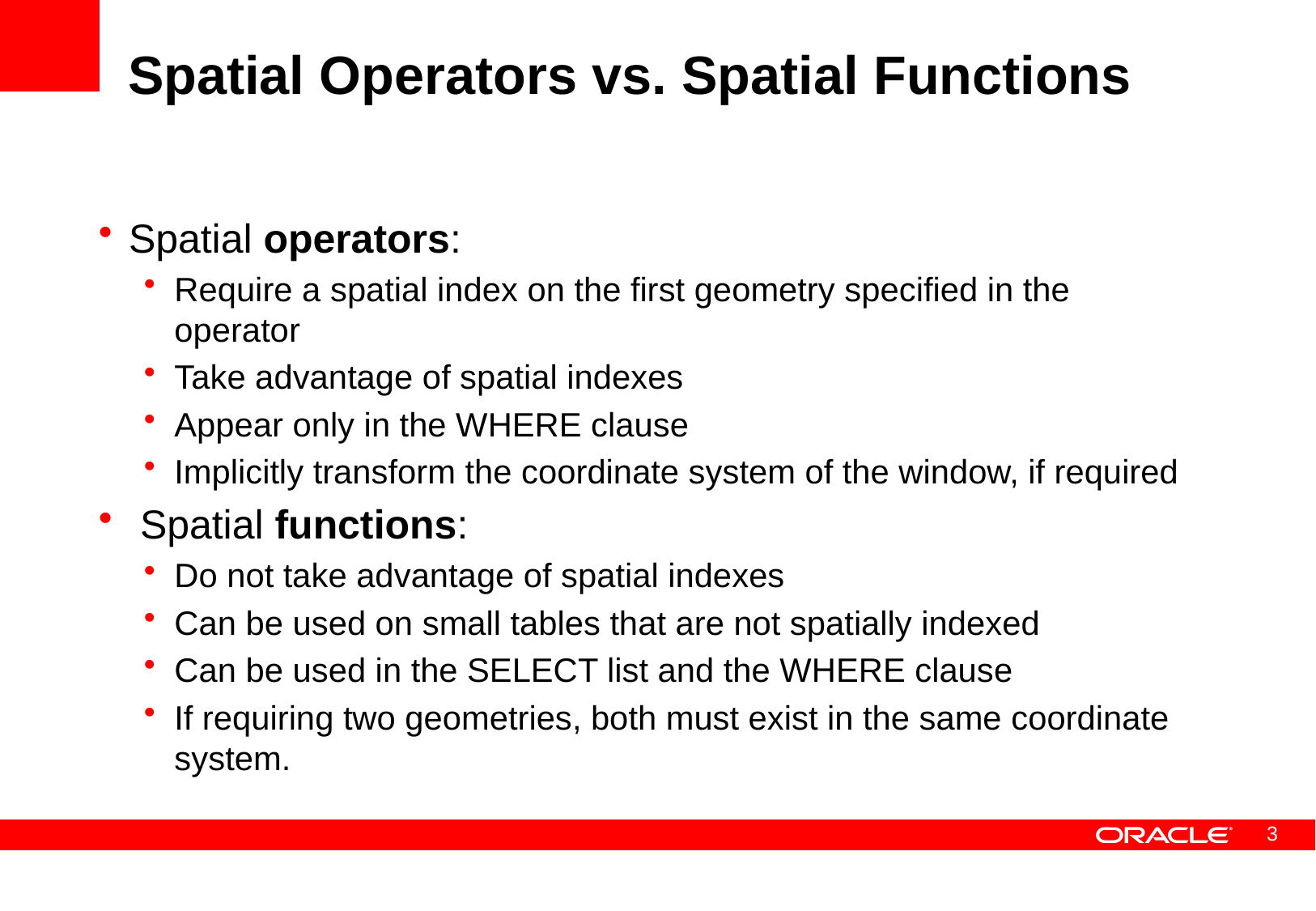

# Spatial Operators vs. Spatial Functions
Spatial operators:
Require a spatial index on the first geometry specified in the operator
Take advantage of spatial indexes
Appear only in the WHERE clause
Implicitly transform the coordinate system of the window, if required
 Spatial functions:
Do not take advantage of spatial indexes
Can be used on small tables that are not spatially indexed
Can be used in the SELECT list and the WHERE clause
If requiring two geometries, both must exist in the same coordinate system.